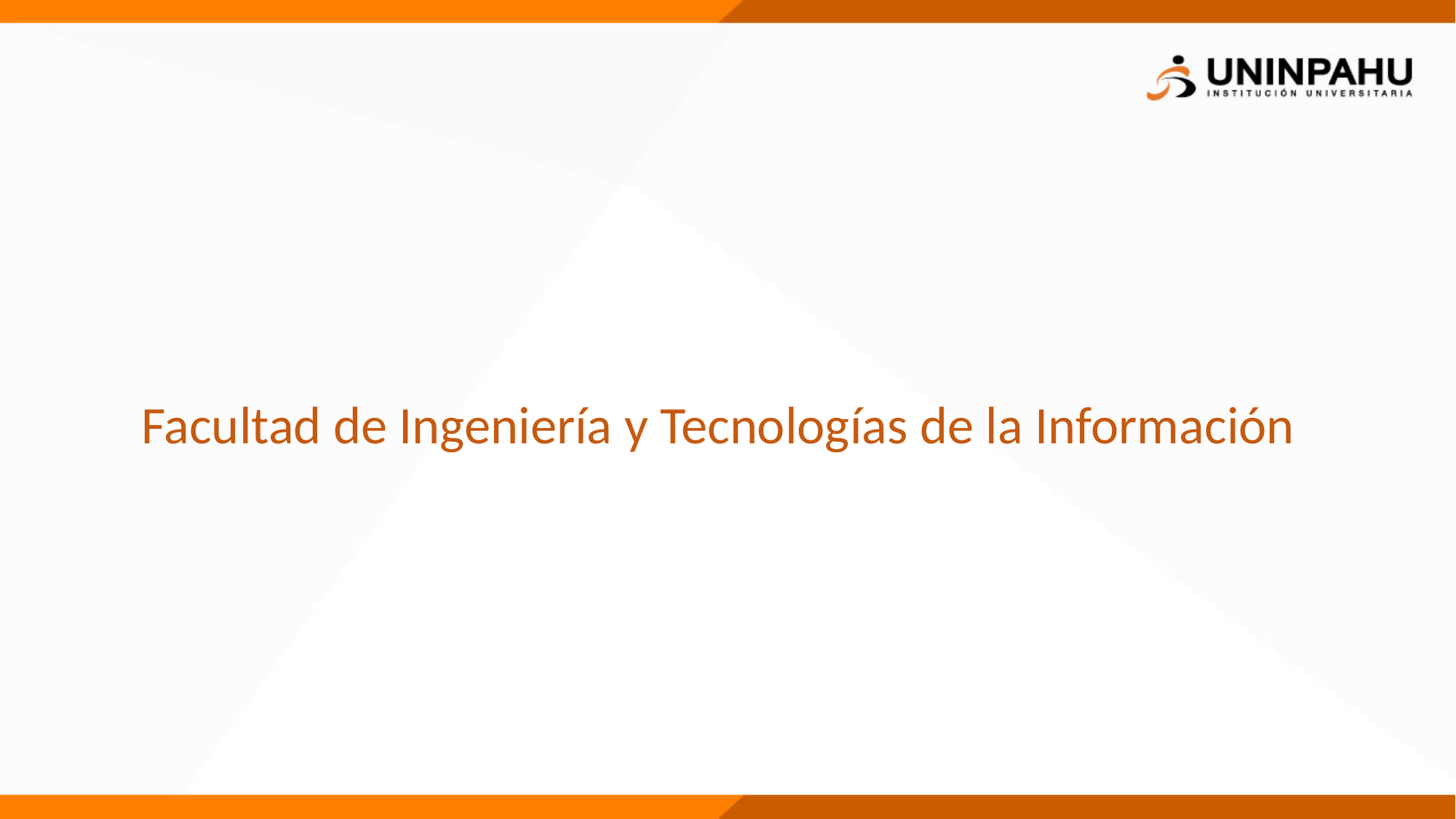

Facultad de Ingeniería y Tecnologías de la Información